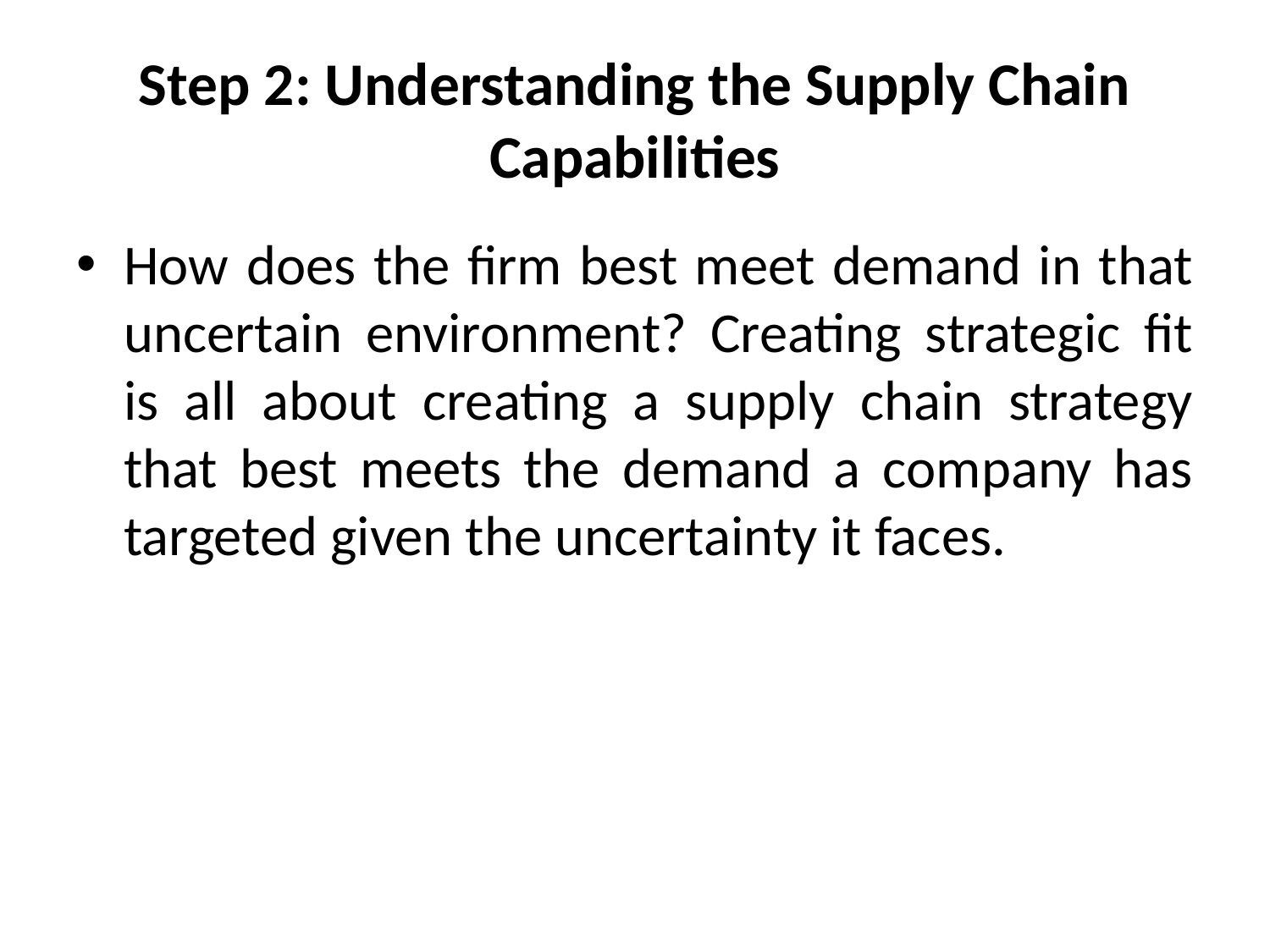

# Step 2: Understanding the Supply Chain Capabilities
How does the firm best meet demand in that uncertain environment? Creating strategic fit is all about creating a supply chain strategy that best meets the demand a company has targeted given the uncertainty it faces.